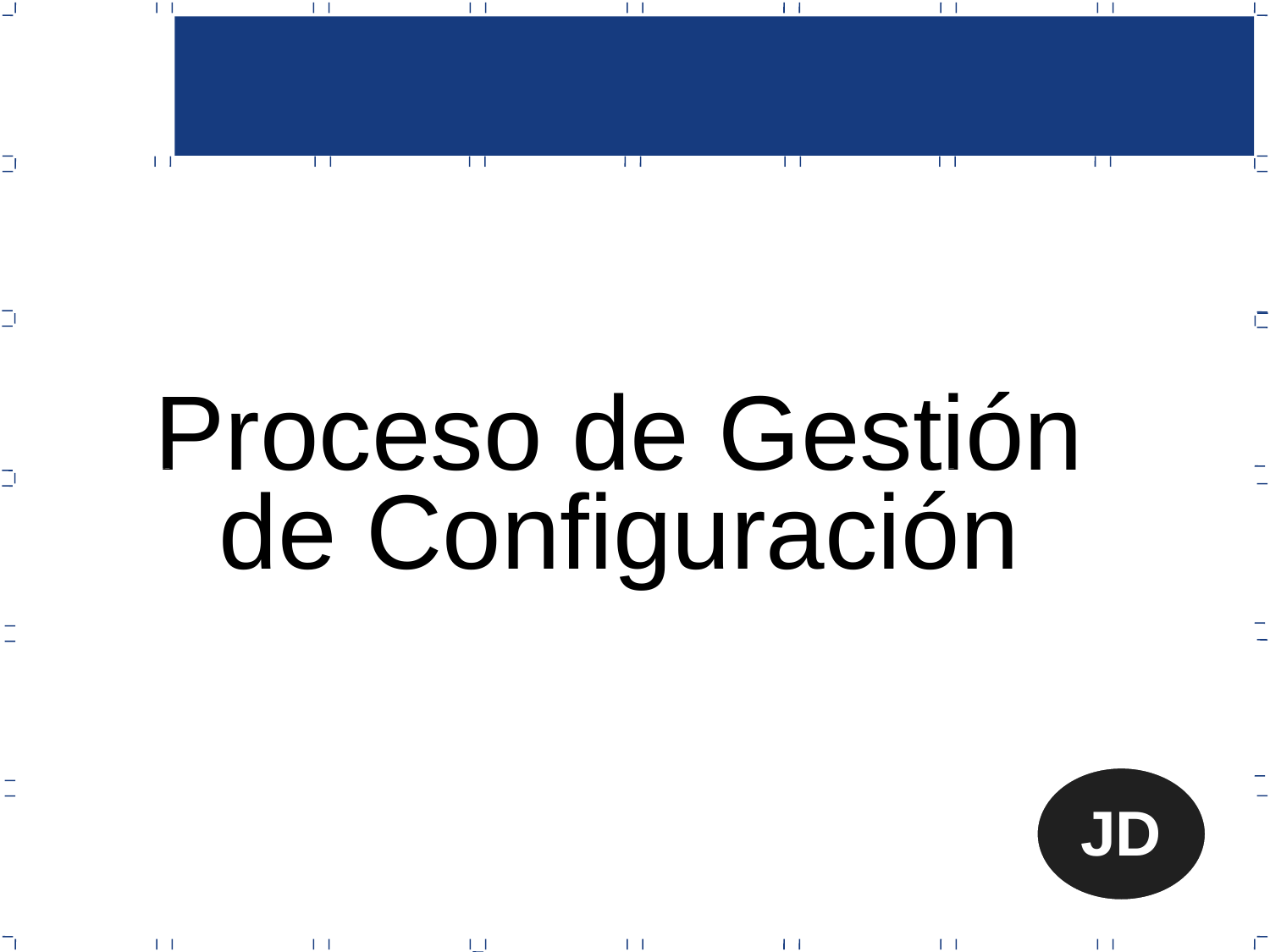

Gracias

Proceso de Gestión de Configuración
JD